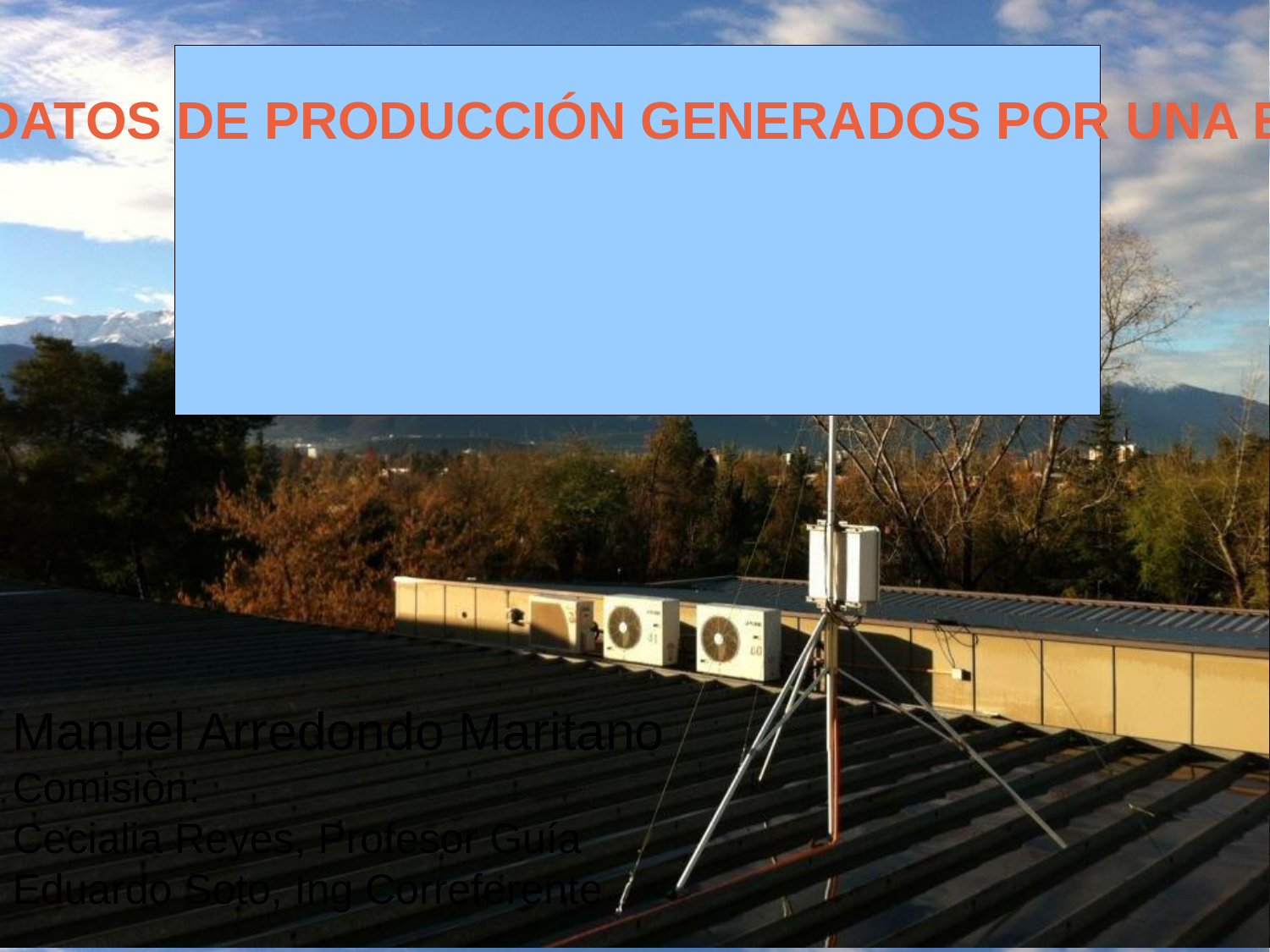

SISTEMA INFORMÁTICOCO PARA EL MANEJO DE DATOS DE PRODUCCIÓN GENERADOS POR UNA ESTACIÓN DE MONITOREO SOLAR FOTOVOLTAICA.
Manuel Arredondo Maritano
Comisiòn:
Cecialia Reyes, Profesor Guía
Eduardo Soto, Ing Correferente